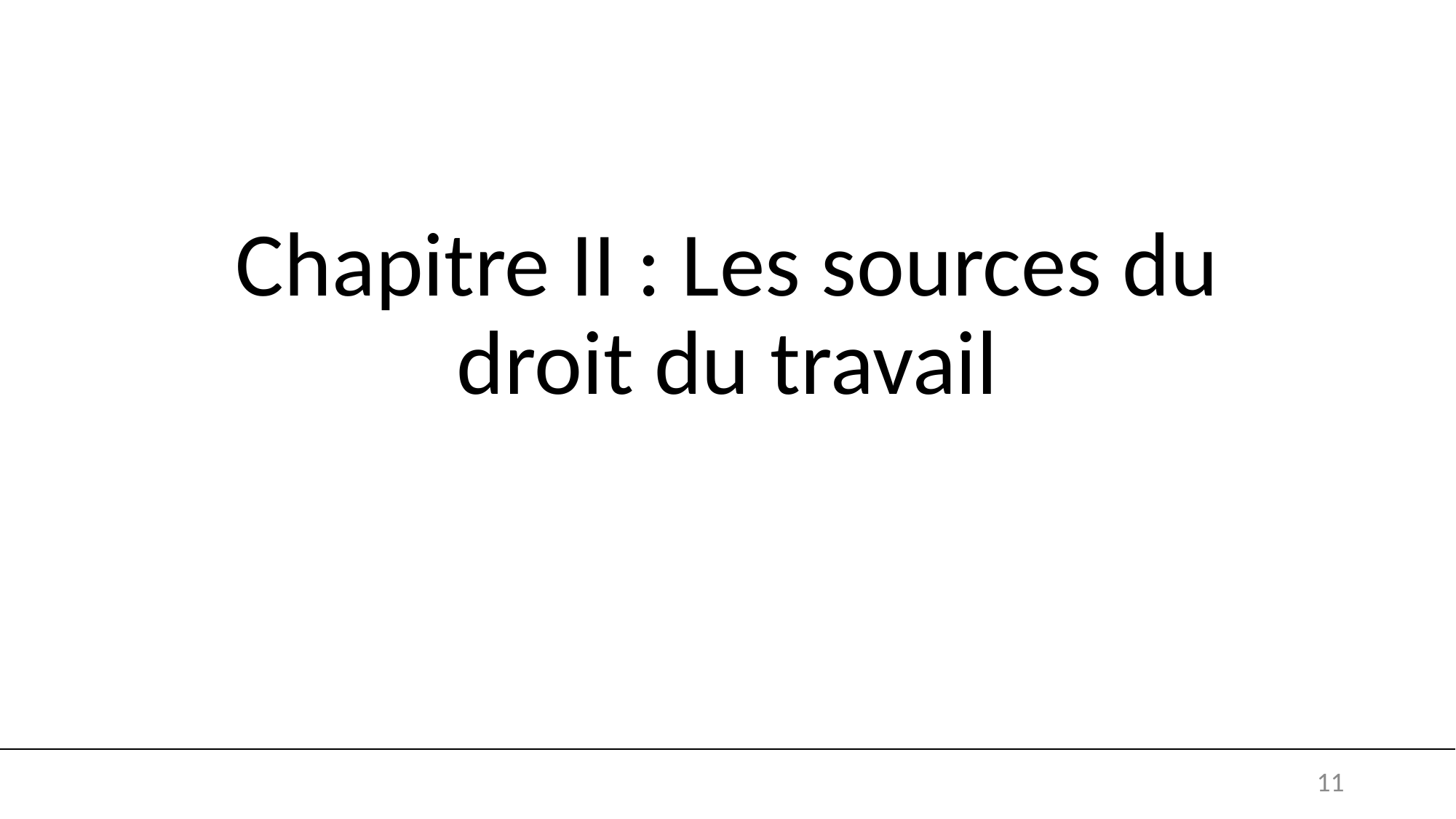

# Chapitre II : Les sources du droit du travail

11